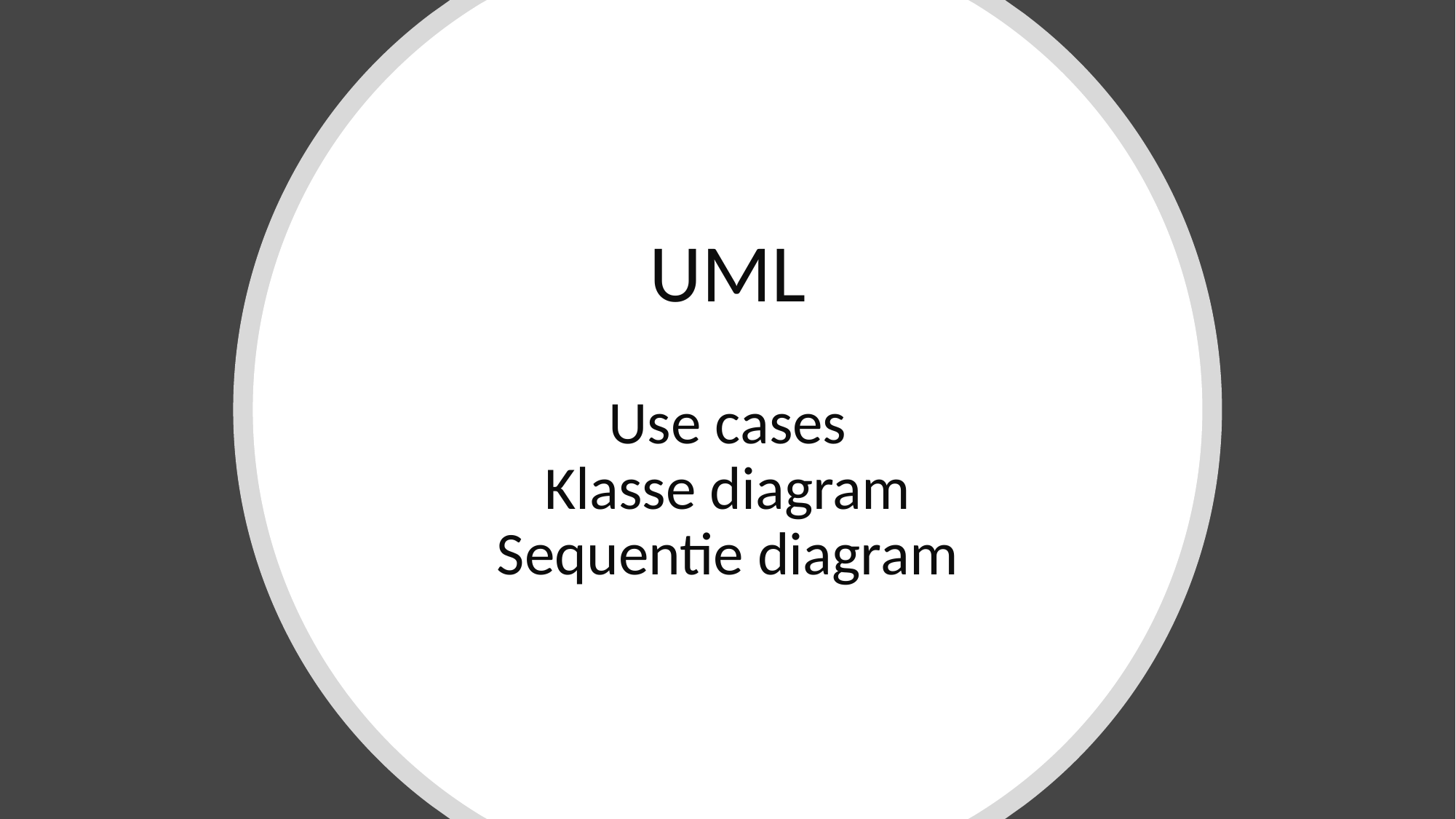

# UML Use cases Klasse diagram Sequentie diagram